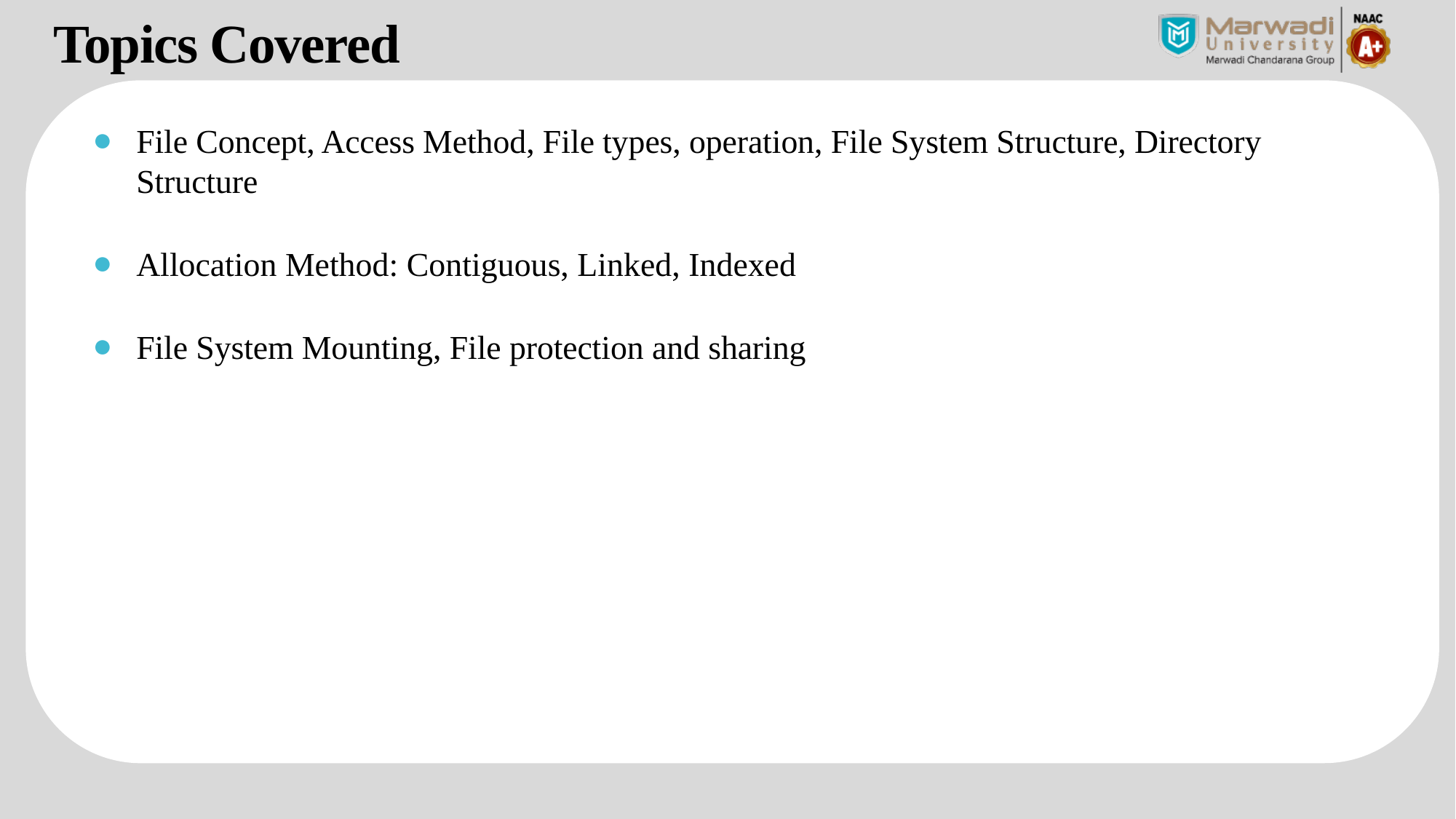

Topics Covered
File Concept, Access Method, File types, operation, File System Structure, Directory Structure

Allocation Method: Contiguous, Linked, Indexed

File System Mounting, File protection and sharing